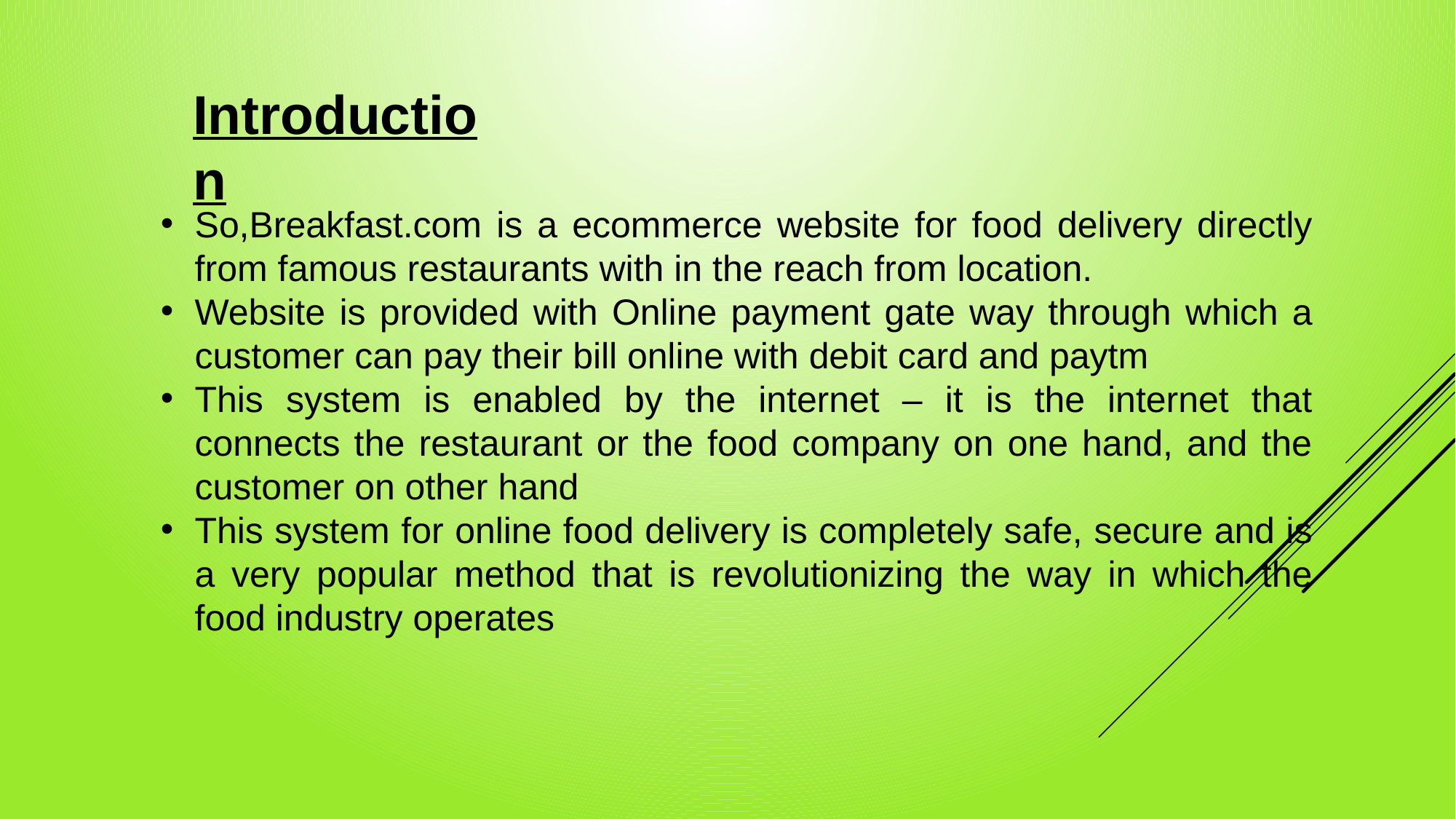

Introduction
So,Breakfast.com is a ecommerce website for food delivery directly from famous restaurants with in the reach from location.
Website is provided with Online payment gate way through which a customer can pay their bill online with debit card and paytm
This system is enabled by the internet – it is the internet that connects the restaurant or the food company on one hand, and the customer on other hand
This system for online food delivery is completely safe, secure and is a very popular method that is revolutionizing the way in which the food industry operates